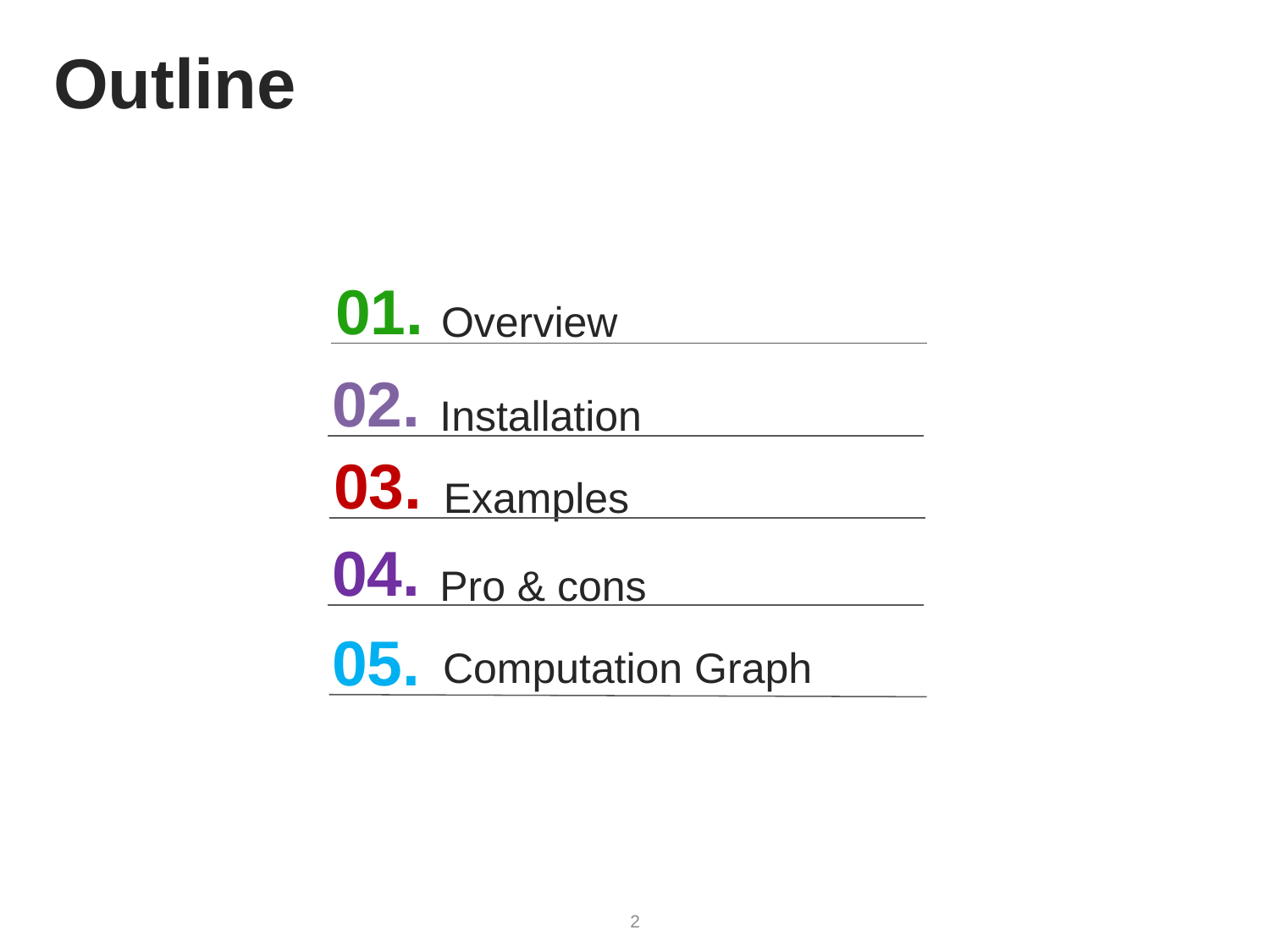

# Outline
Overview
01.
Installation
02.
03.
Examples
04.
Pro & cons
Computation Graph
05.
2